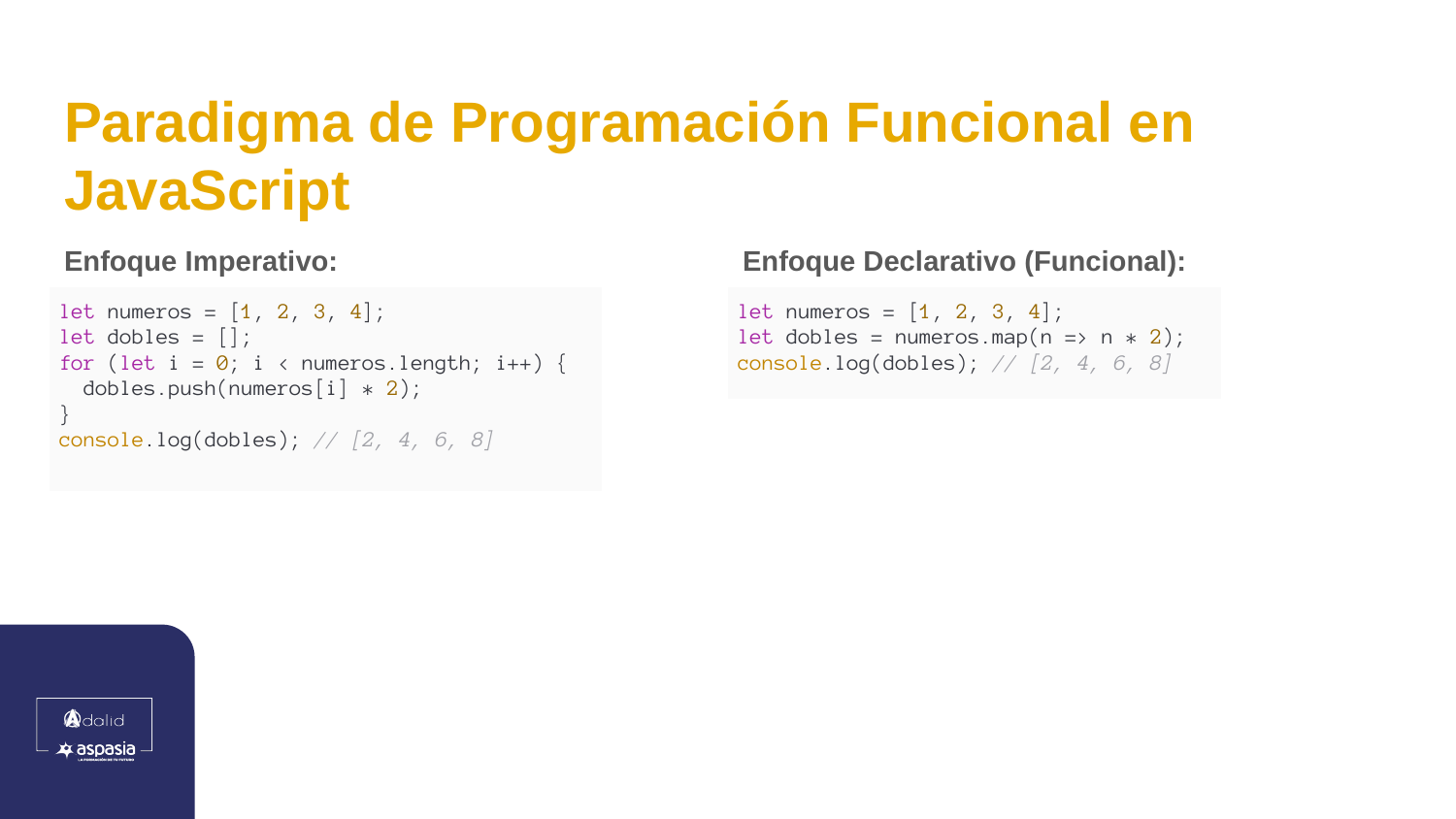

# Paradigma de Programación Funcional en JavaScript
Enfoque Imperativo:
Enfoque Declarativo (Funcional):
| let numeros = [1, 2, 3, 4]; let dobles = []; for (let i = 0; i < numeros.length; i++) { dobles.push(numeros[i] \* 2); } console.log(dobles); // [2, 4, 6, 8] |
| --- |
| let numeros = [1, 2, 3, 4]; let dobles = numeros.map(n => n \* 2); console.log(dobles); // [2, 4, 6, 8] |
| --- |